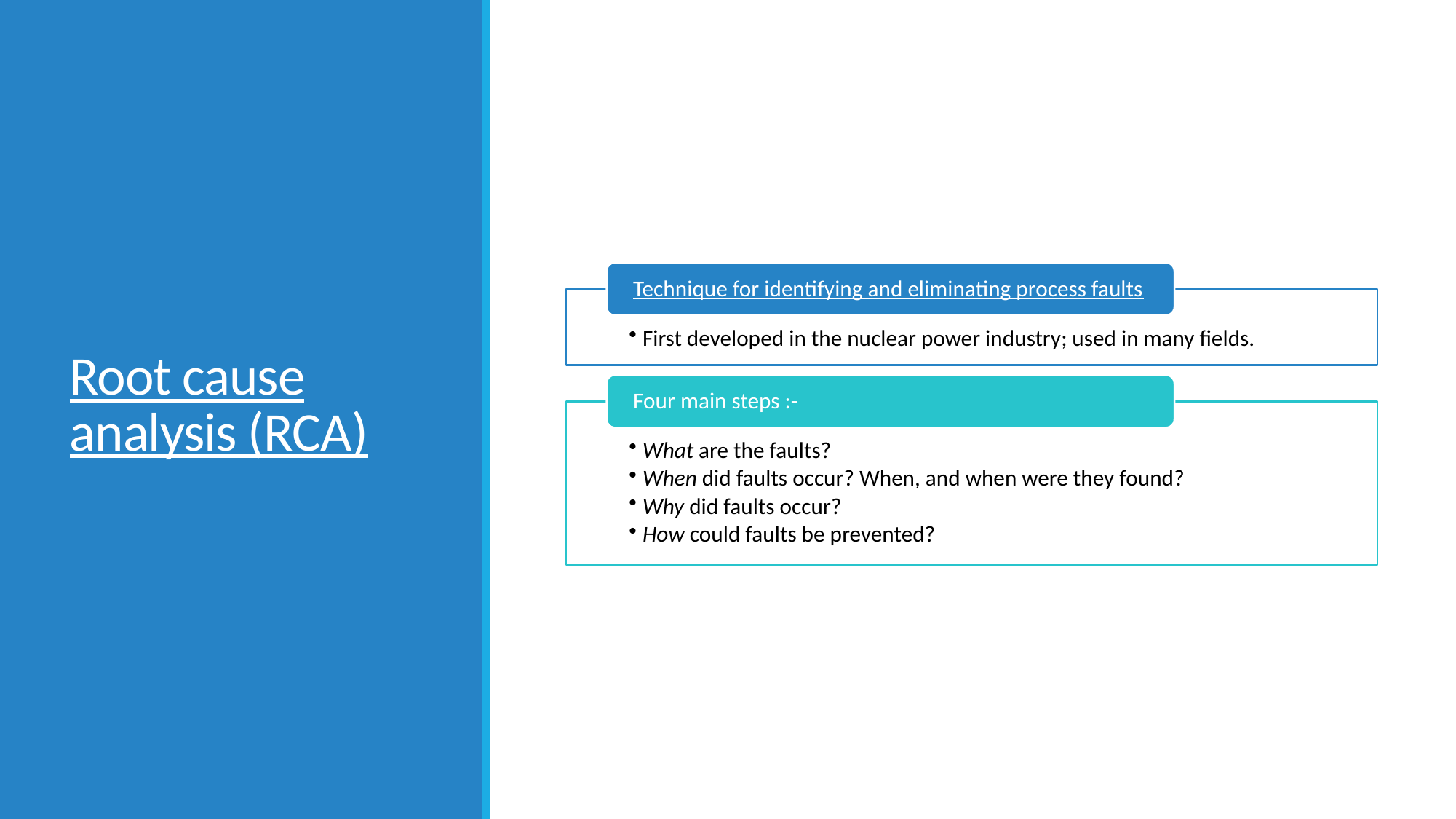

# Root cause analysis (RCA)
First developed in the nuclear power industry; used in many fields.
Technique for identifying and eliminating process faults
What are the faults?
When did faults occur? When, and when were they found?
Why did faults occur?
How could faults be prevented?
Four main steps :-